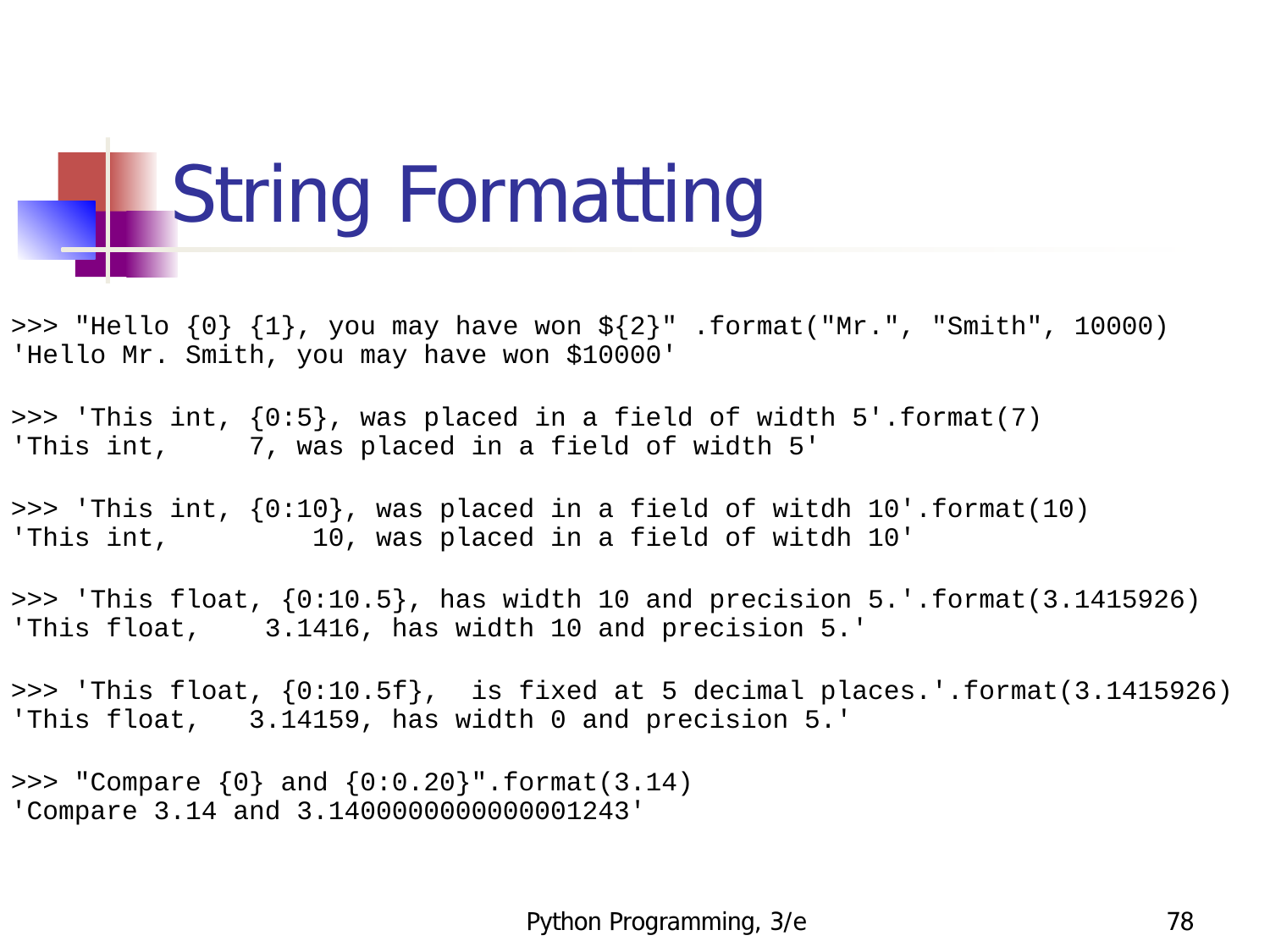

String Formatting
>>> "Hello {0} {1}, you may have won ${2}" .format("Mr.", "Smith", 10000)
'Hello Mr. Smith, you may have won $10000'

>>> 'This int, {0:5}, was placed in a field of width 5'.format(7)
'This int,     7, was placed in a field of width 5'

>>> 'This int, {0:10}, was placed in a field of witdh 10'.format(10)
'This int,         10, was placed in a field of witdh 10'

>>> 'This float, {0:10.5}, has width 10 and precision 5.'.format(3.1415926)
'This float,    3.1416, has width 10 and precision 5.'

>>> 'This float, {0:10.5f},  is fixed at 5 decimal places.'.format(3.1415926)
'This float,   3.14159, has width 0 and precision 5.'

>>> "Compare {0} and {0:0.20}".format(3.14)
'Compare 3.14 and 3.1400000000000001243'
Python Programming, 3/e
78